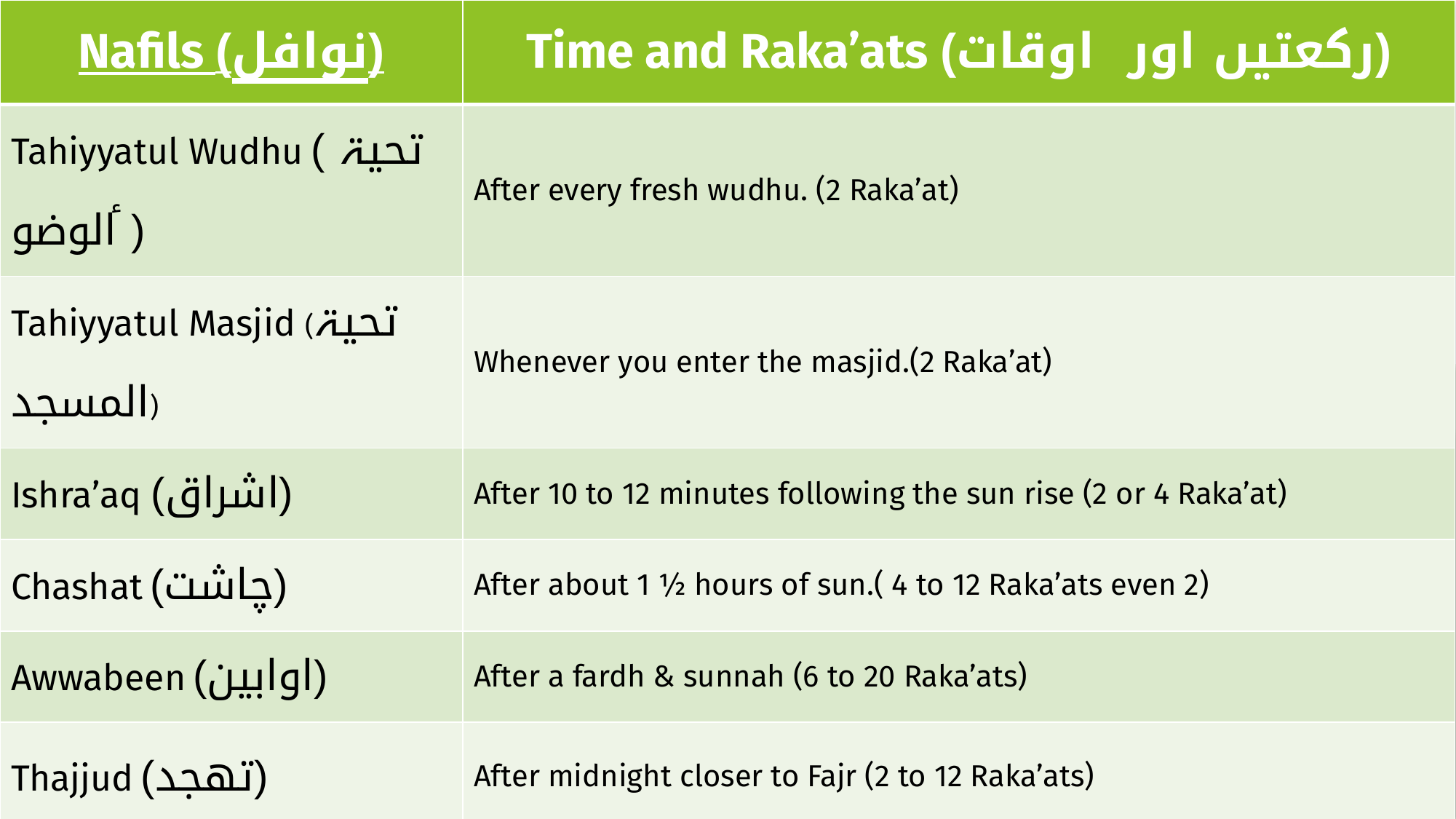

| Nafils (نوافل) | Time and Raka’ats (رکعتیں اور اوقات) |
| --- | --- |
| Tahiyyatul Wudhu (تحیۃ الوضو ٔ) | After every fresh wudhu. (2 Raka’at) |
| Tahiyyatul Masjid (تحیۃ المسجد) | Whenever you enter the masjid.(2 Raka’at) |
| Ishra’aq (اشراق) | After 10 to 12 minutes following the sun rise (2 or 4 Raka’at) |
| Chashat (چاشت) | After about 1 ½ hours of sun.( 4 to 12 Raka’ats even 2) |
| Awwabeen (اوابین) | After a fardh & sunnah (6 to 20 Raka’ats) |
| Thajjud (تھجد) | After midnight closer to Fajr (2 to 12 Raka’ats) |
| Salatut Tasbeeh (صلوۃ التسبیح) | Can be performed all the time except Makrooh time.(4 Raka’ats) سبحان اللہ والحمد للہ ولا الہ الا اللہ وللہ اکبر will be recitedlin every raka’at (total number of tasbeeh 300) |
#